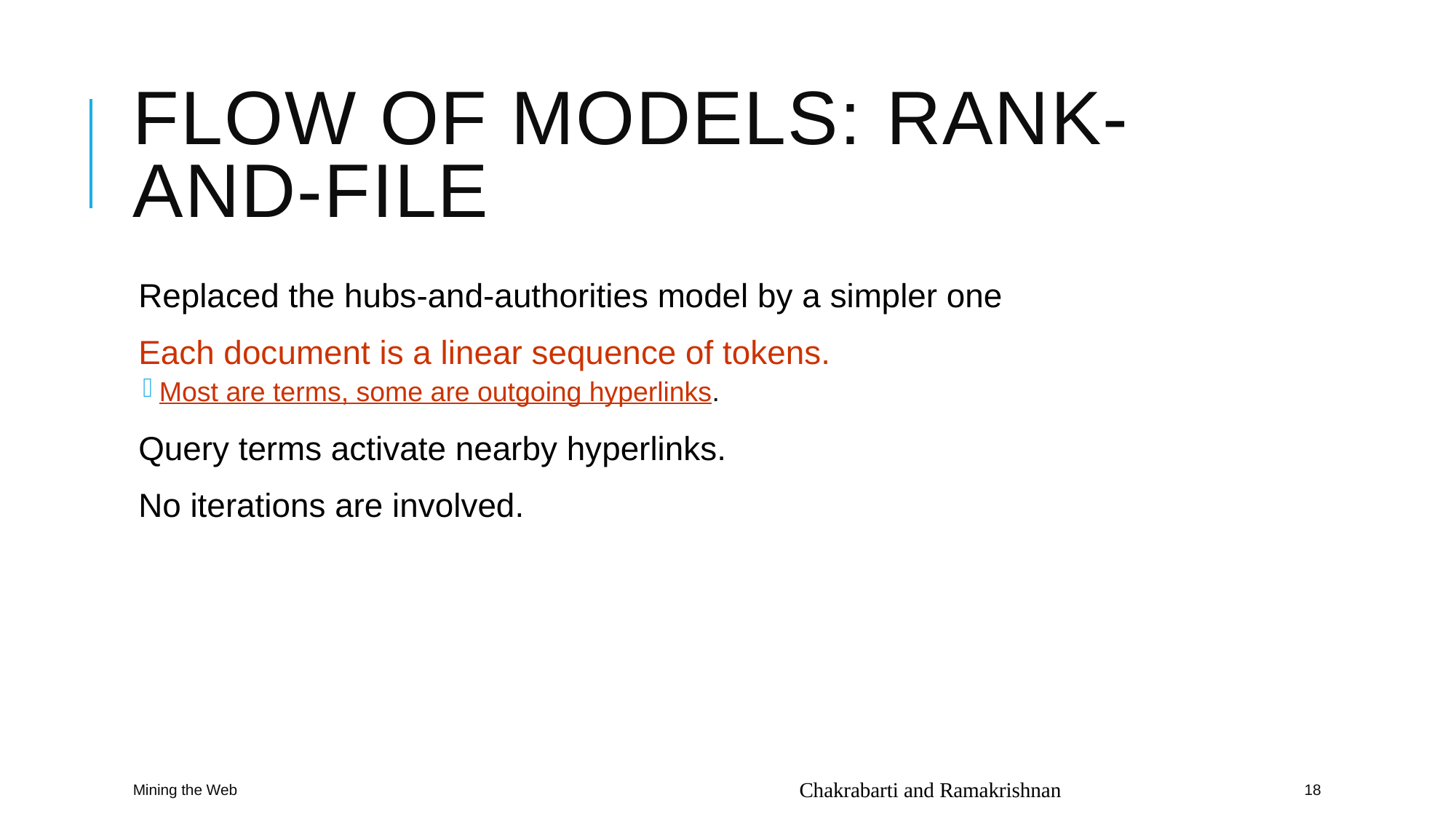

# Flow of Models: Rank-and-File
Replaced the hubs-and-authorities model by a simpler one
Each document is a linear sequence of tokens.
Most are terms, some are outgoing hyperlinks.
Query terms activate nearby hyperlinks.
No iterations are involved.
Mining the Web
Chakrabarti and Ramakrishnan
18